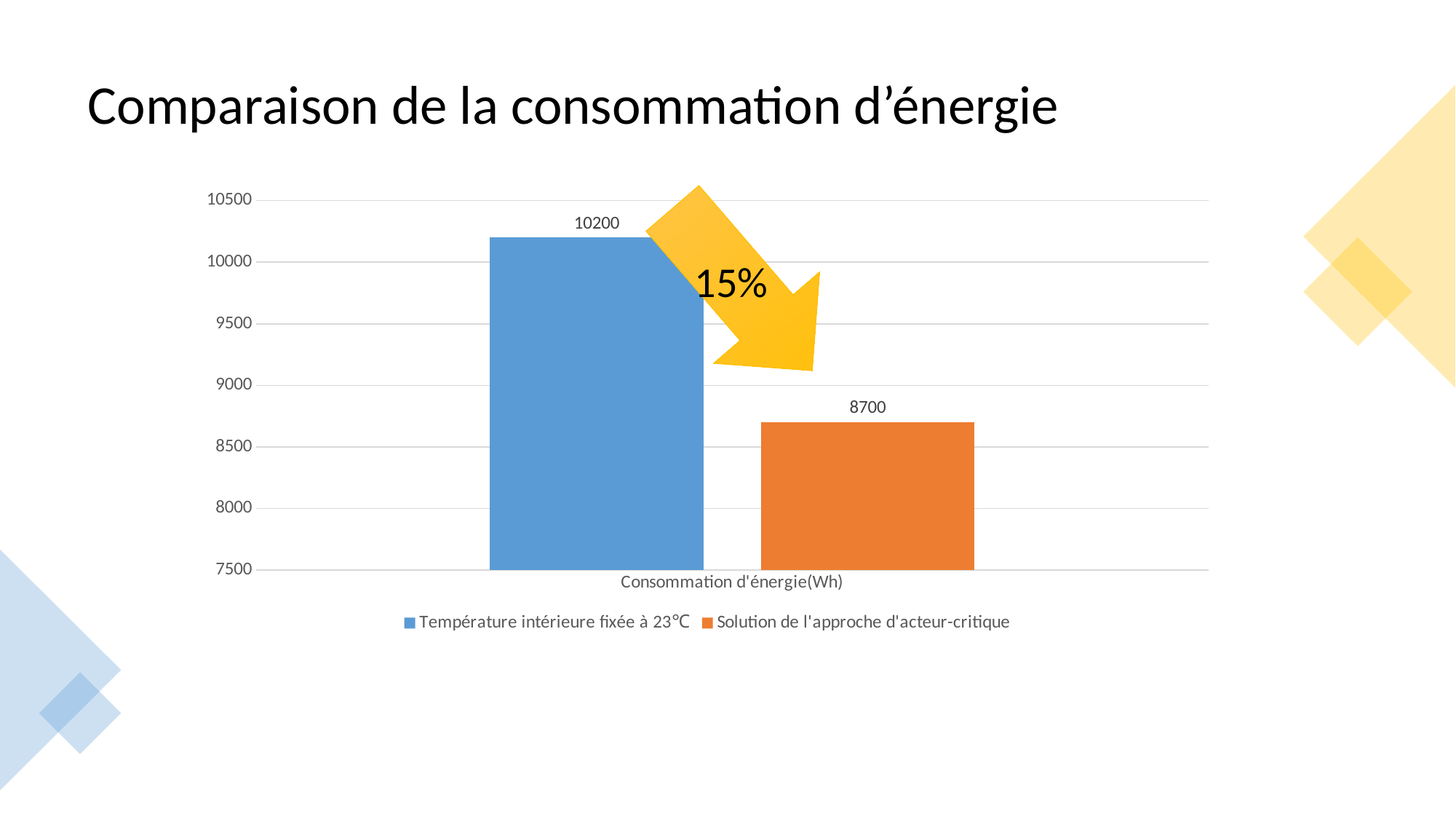

# Comparaison de la consommation d’énergie

### Chart

| Category | Température intérieure fixée à 23℃ | Solution de l'approche d'acteur-critique |
|---|---|---|
| Consommation d'énergie(Wh) | 10200.0 | 8700.0 |
15%